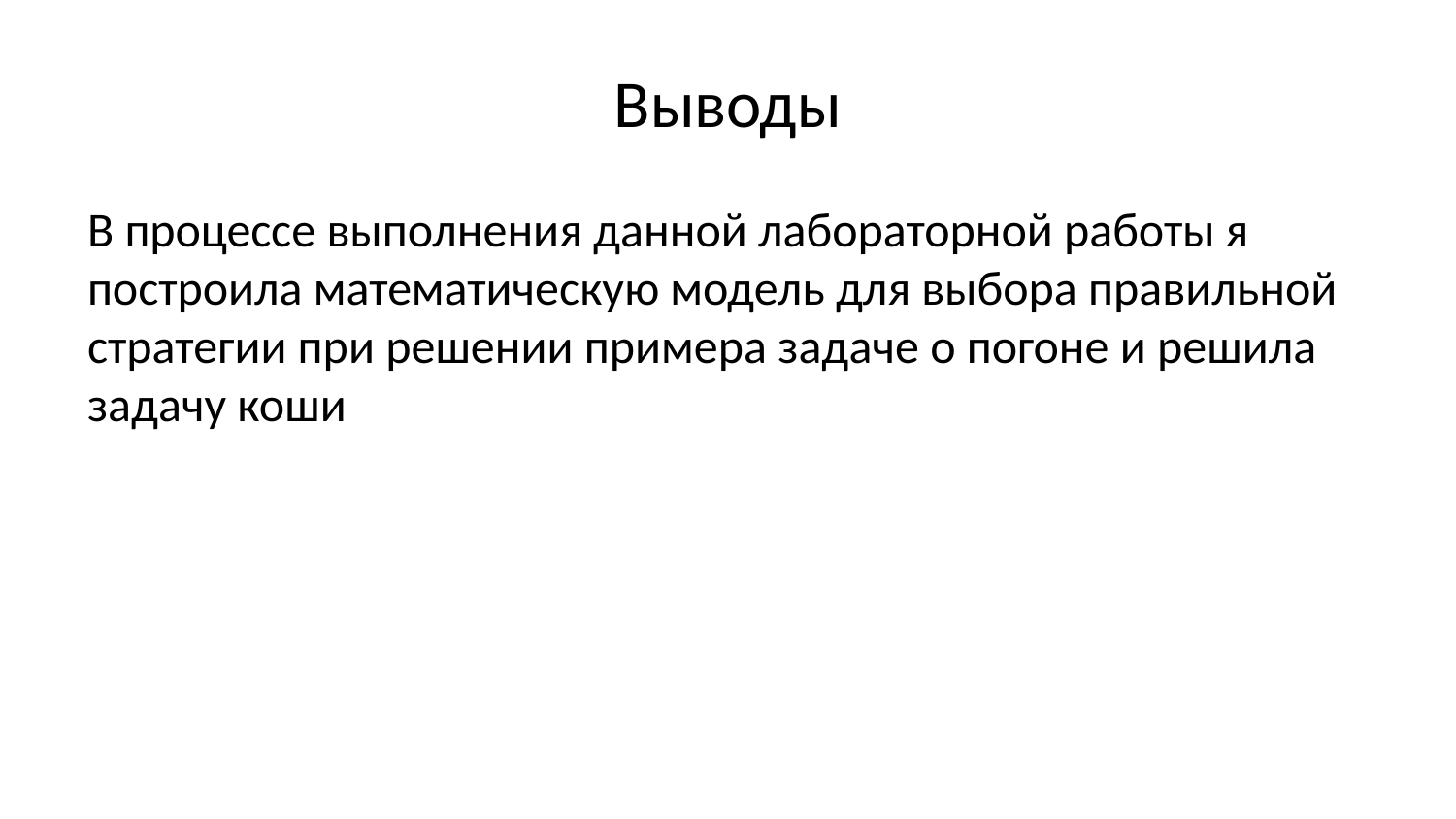

# Выводы
В процессе выполнения данной лабораторной работы я построила математическую модель для выбора правильной стратегии при решении примера задаче о погоне и решила задачу коши